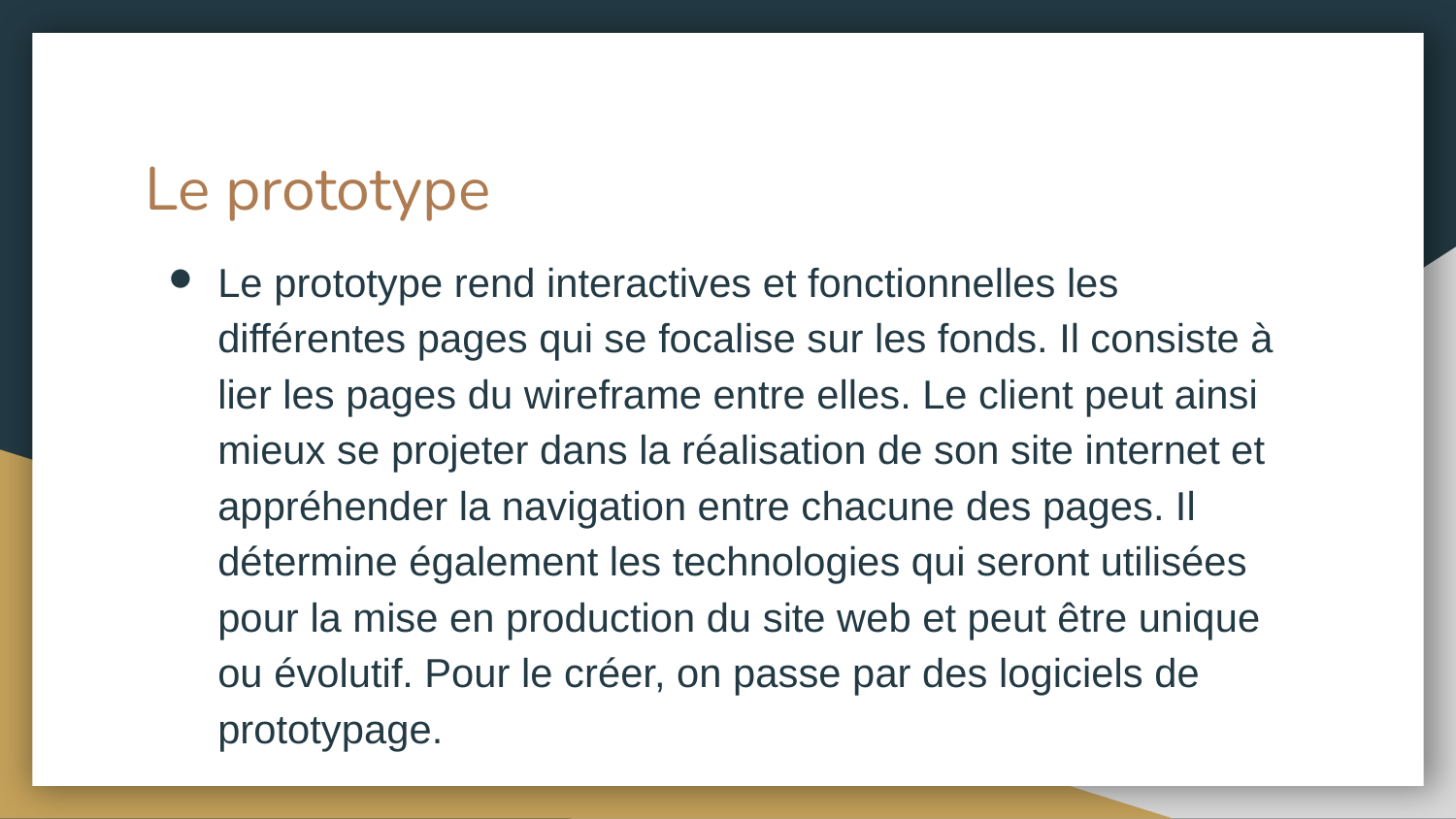

# Le prototype
Le prototype rend interactives et fonctionnelles les différentes pages qui se focalise sur les fonds. Il consiste à lier les pages du wireframe entre elles. Le client peut ainsi mieux se projeter dans la réalisation de son site internet et appréhender la navigation entre chacune des pages. Il détermine également les technologies qui seront utilisées pour la mise en production du site web et peut être unique ou évolutif. Pour le créer, on passe par des logiciels de prototypage.